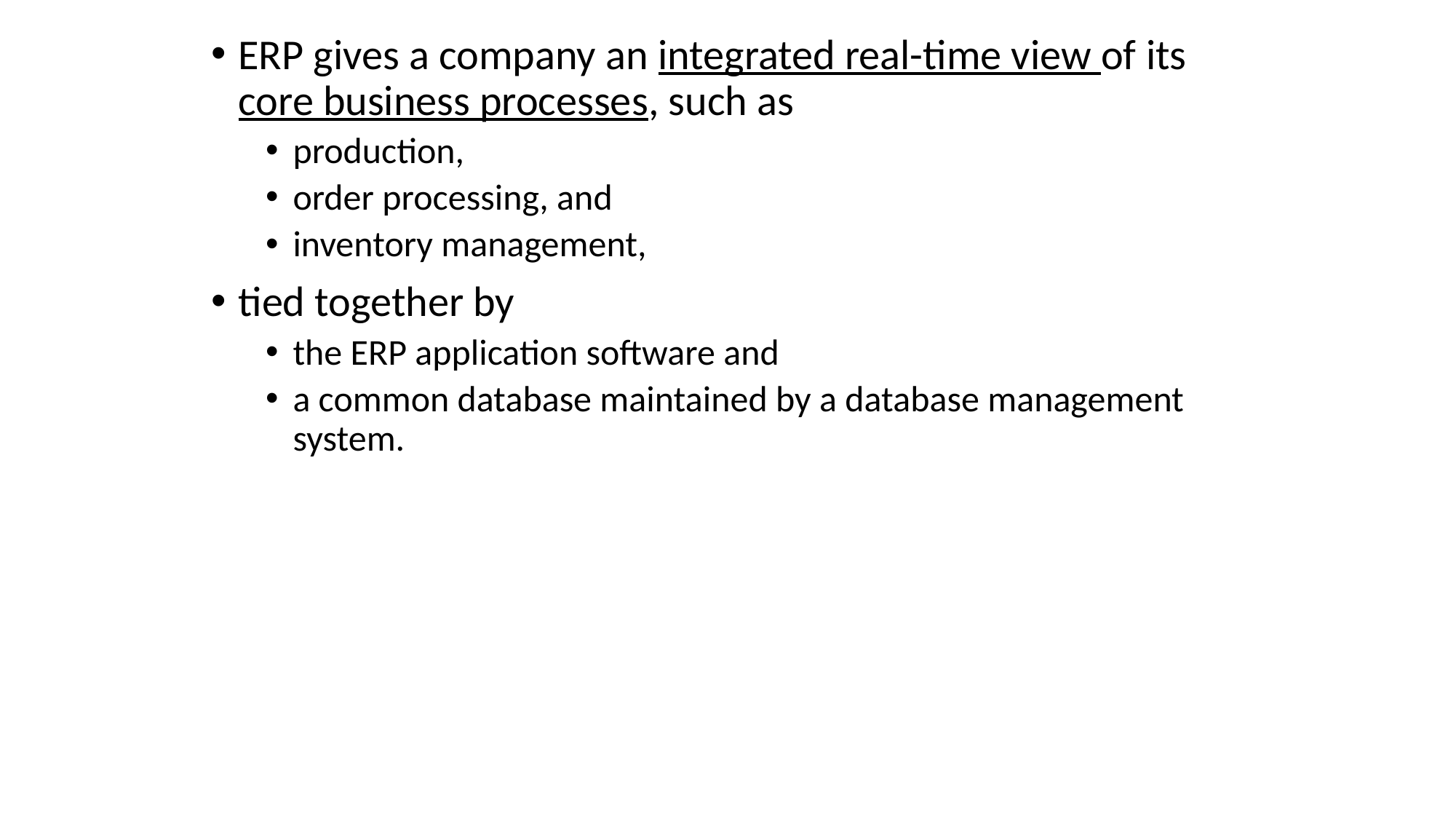

ERP gives a company an integrated real-time view of its core business processes, such as
production,
order processing, and
inventory management,
tied together by
the ERP application software and
a common database maintained by a database management system.